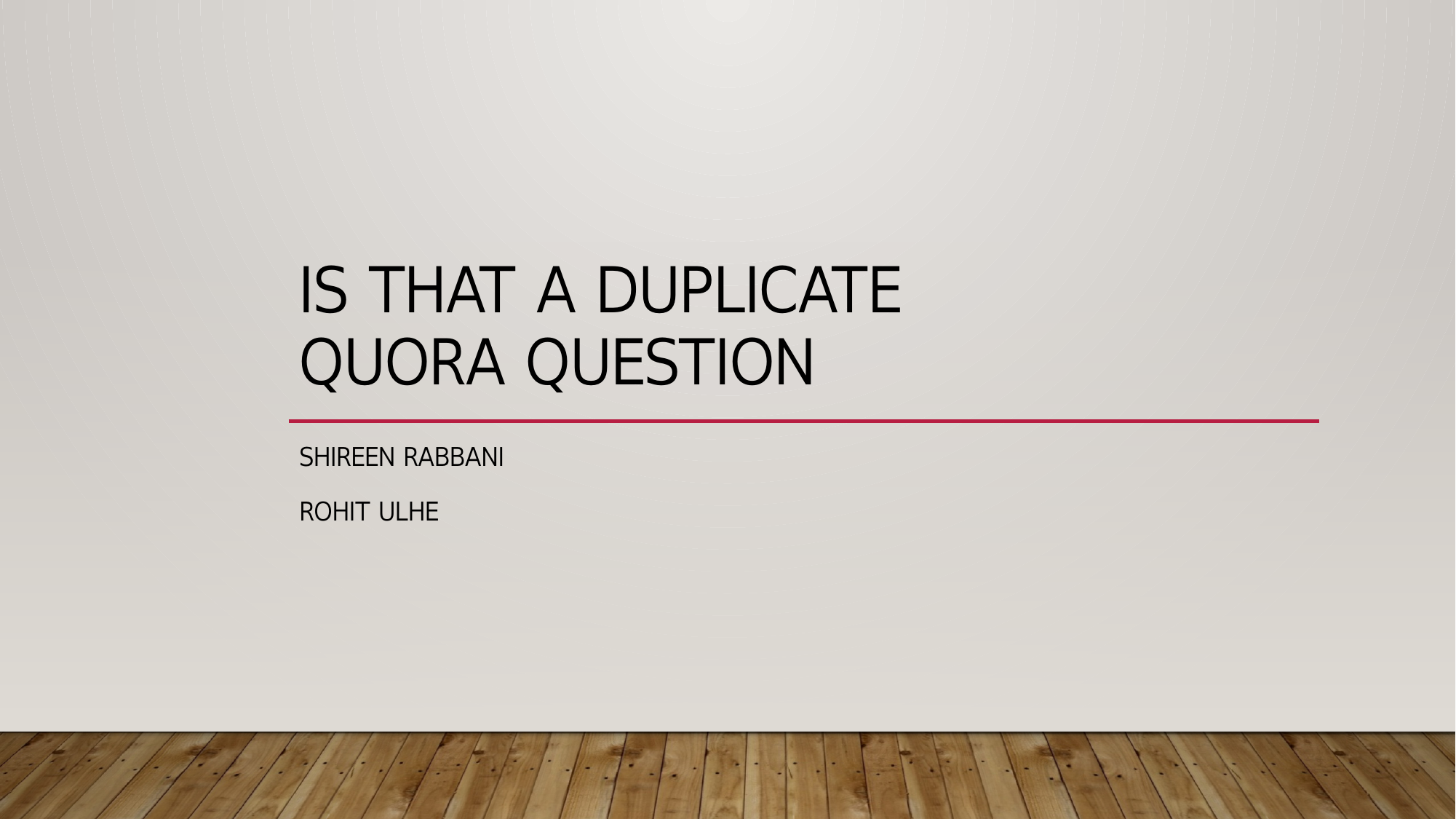

# Is that A duplicate Quora question
Shireen Rabbani
Rohit ulhe